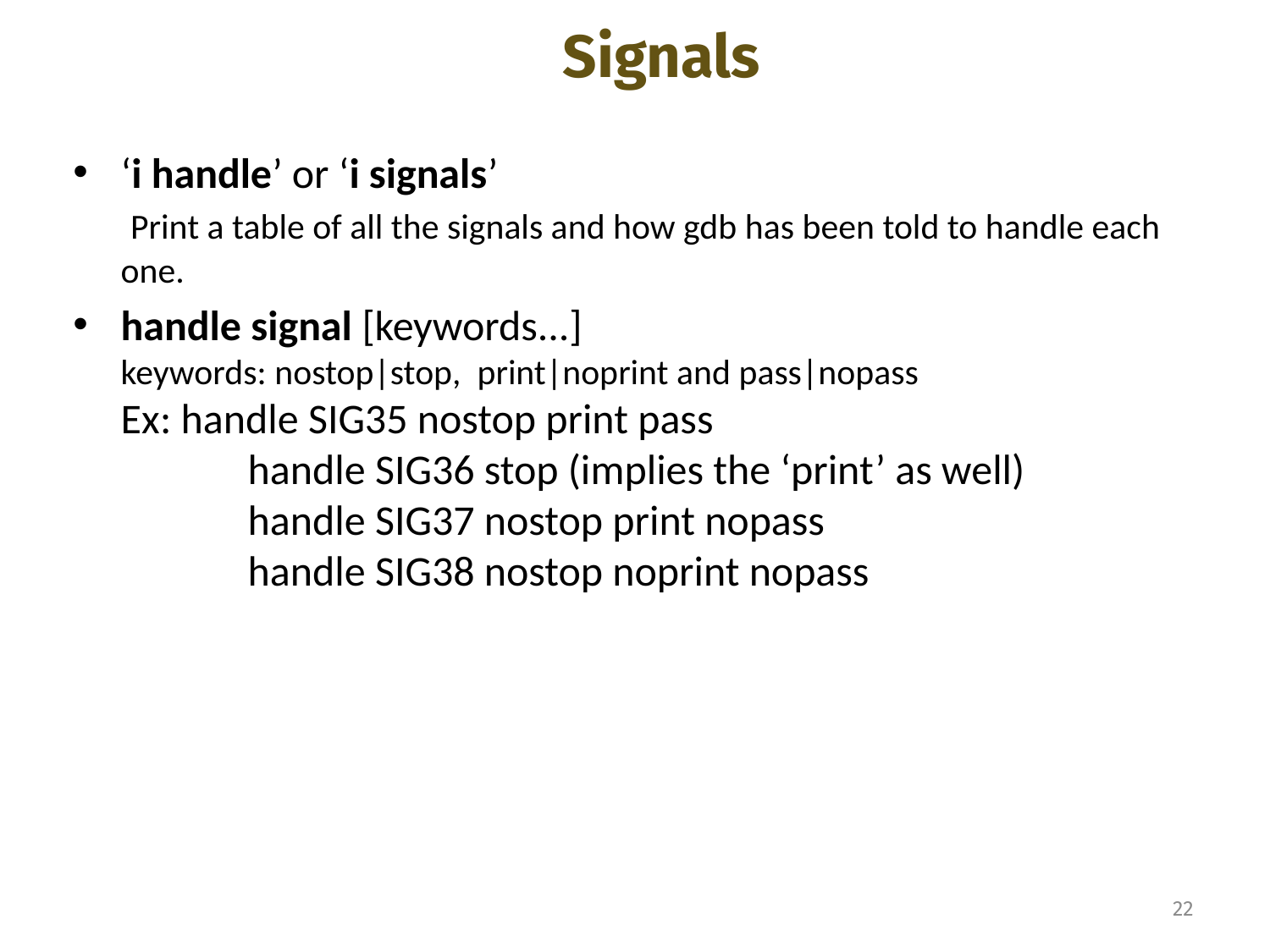

# Signals
‘i handle’ or ‘i signals’
 Print a table of all the signals and how gdb has been told to handle each one.
handle signal [keywords...]
keywords: nostop|stop,  print|noprint and pass|nopass
Ex: handle SIG35 nostop print pass
 	handle SIG36 stop (implies the ‘print’ as well)
	handle SIG37 nostop print nopass
	handle SIG38 nostop noprint nopass

22